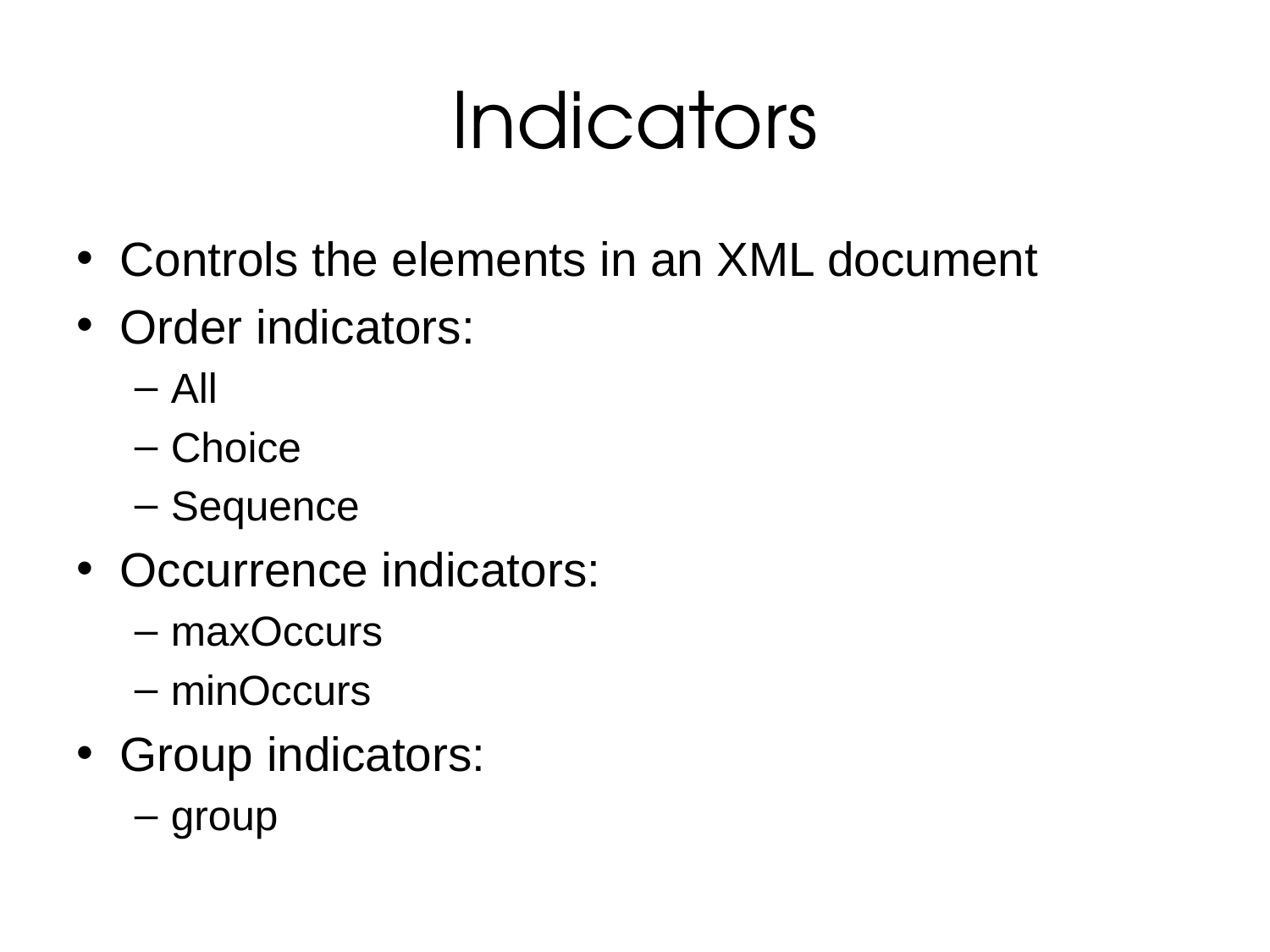

# Indicators
Controls the elements in an XML document
Order indicators:
All
Choice
Sequence
Occurrence indicators:
maxOccurs
minOccurs
Group indicators:
group